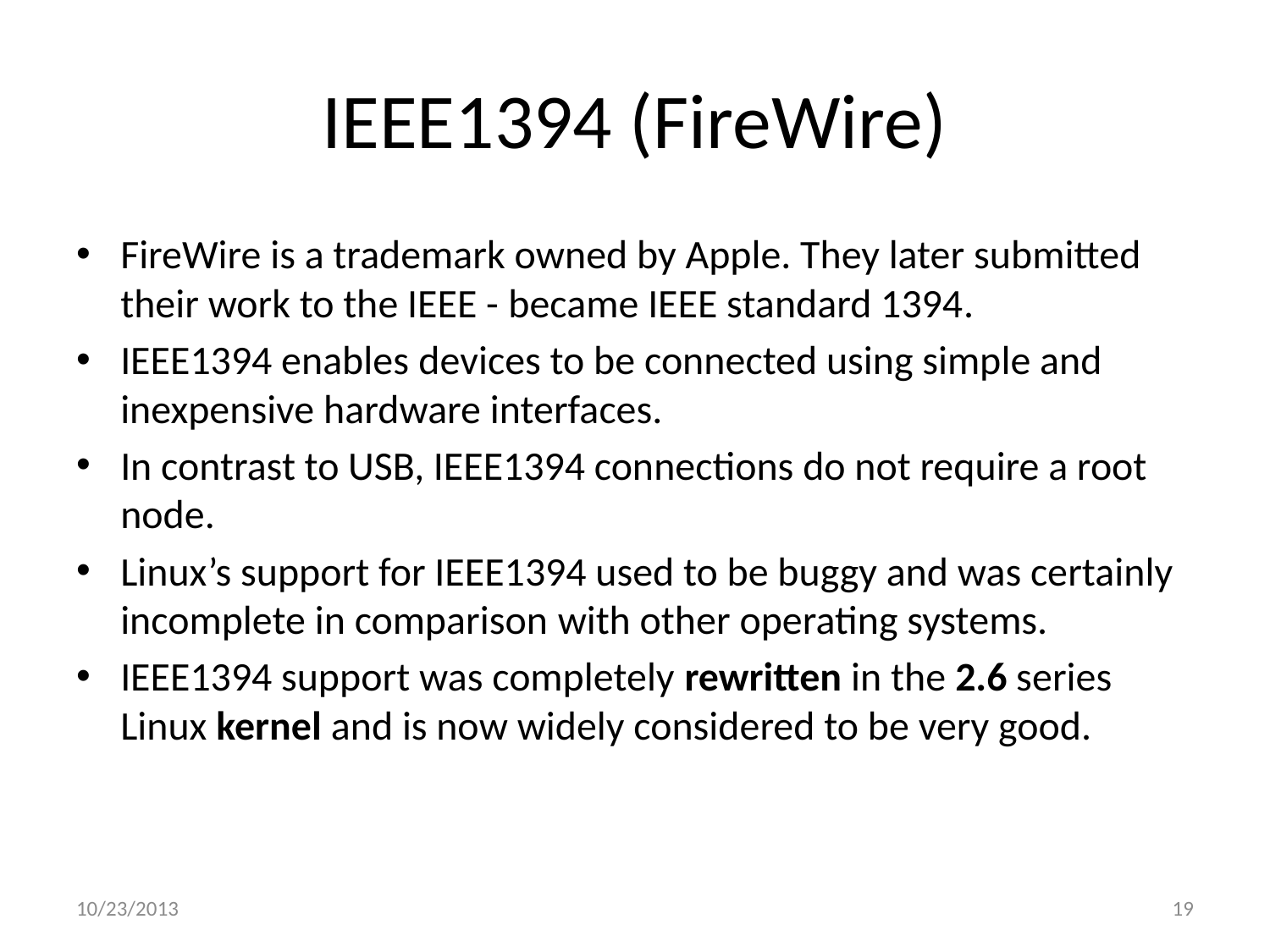

# IEEE1394 (FireWire)
FireWire is a trademark owned by Apple. They later submitted their work to the IEEE - became IEEE standard 1394.
IEEE1394 enables devices to be connected using simple and inexpensive hardware interfaces.
In contrast to USB, IEEE1394 connections do not require a root node.
Linux’s support for IEEE1394 used to be buggy and was certainly incomplete in comparison with other operating systems.
IEEE1394 support was completely rewritten in the 2.6 series Linux kernel and is now widely considered to be very good.
10/23/2013
19